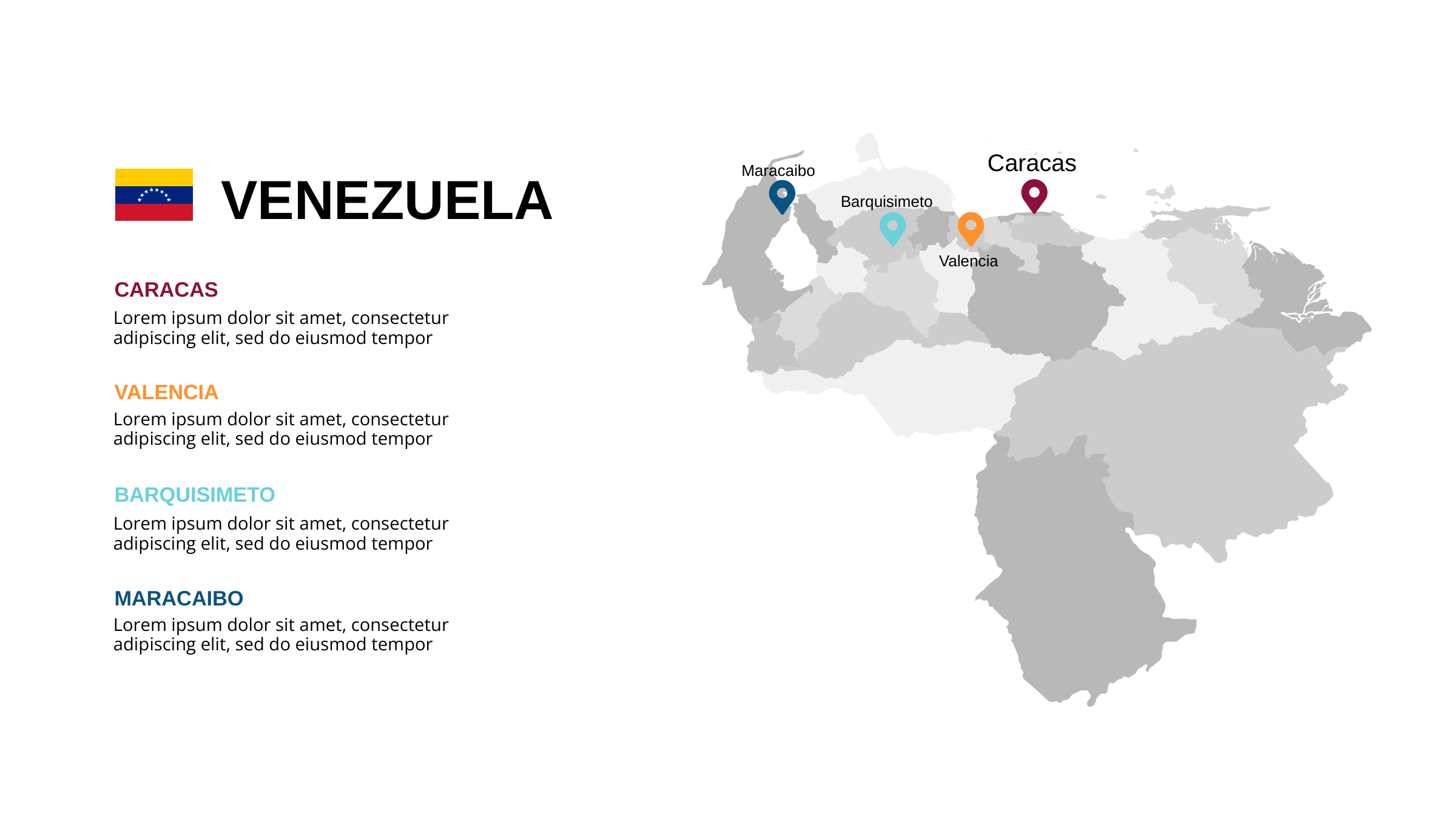

Caracas
Maracaibo

Barquisimeto

Valencia
VENEZUELA

CARACAS
Lorem ipsum dolor sit amet, consectetur adipiscing elit, sed do eiusmod tempor
VALENCIA
Lorem ipsum dolor sit amet, consectetur adipiscing elit, sed do eiusmod tempor
BARQUISIMETO
Lorem ipsum dolor sit amet, consectetur adipiscing elit, sed do eiusmod tempor
MARACAIBO
Lorem ipsum dolor sit amet, consectetur adipiscing elit, sed do eiusmod tempor